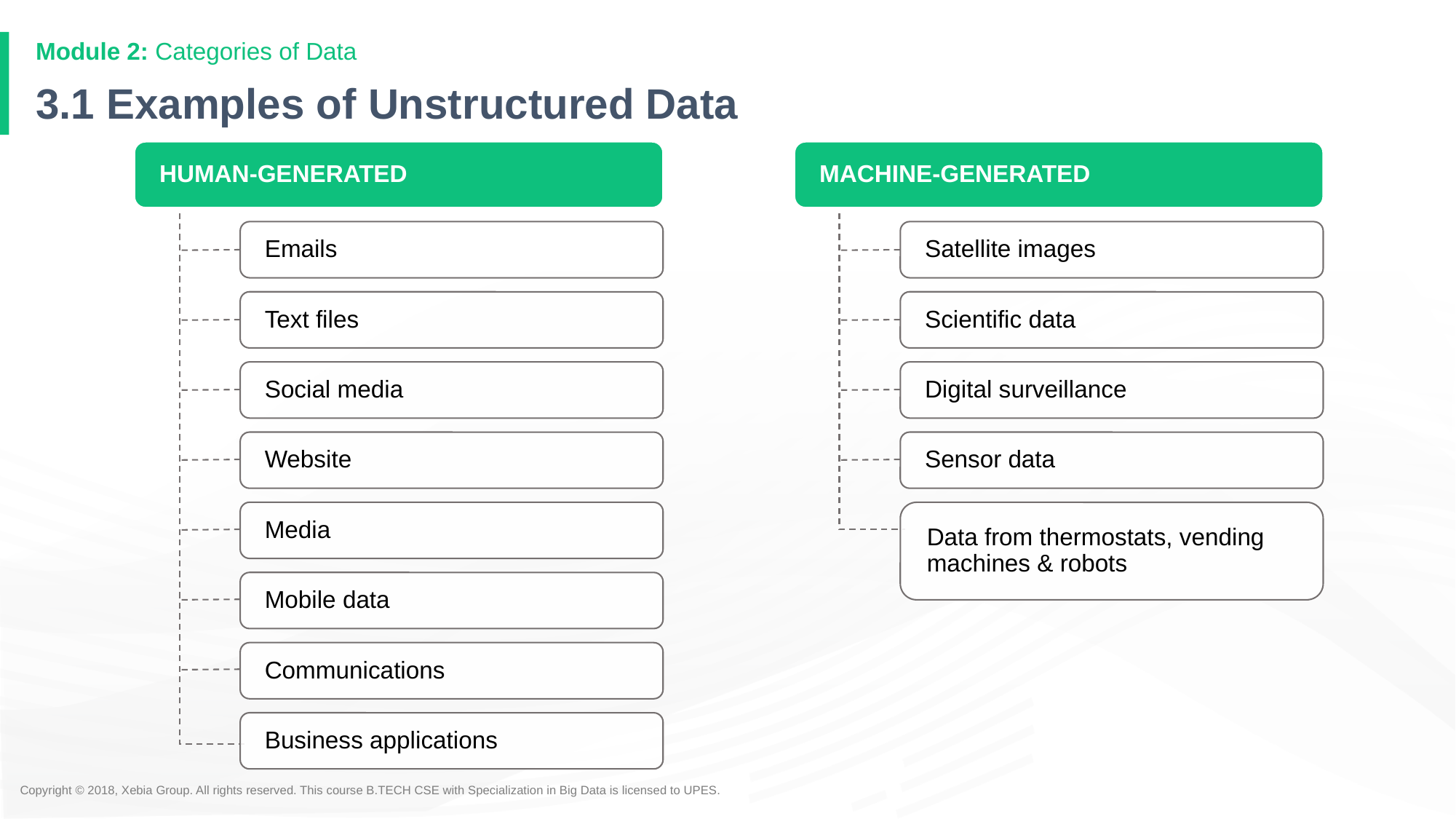

Module 2: Categories of Data
# 3.1 Examples of Unstructured Data
HUMAN-GENERATED
MACHINE-GENERATED

Emails
Satellite images
Text files
Scientific data
Social media
Digital surveillance
Website
Sensor data
Data from thermostats, vending machines & robots
Media
Mobile data
Communications
Business applications